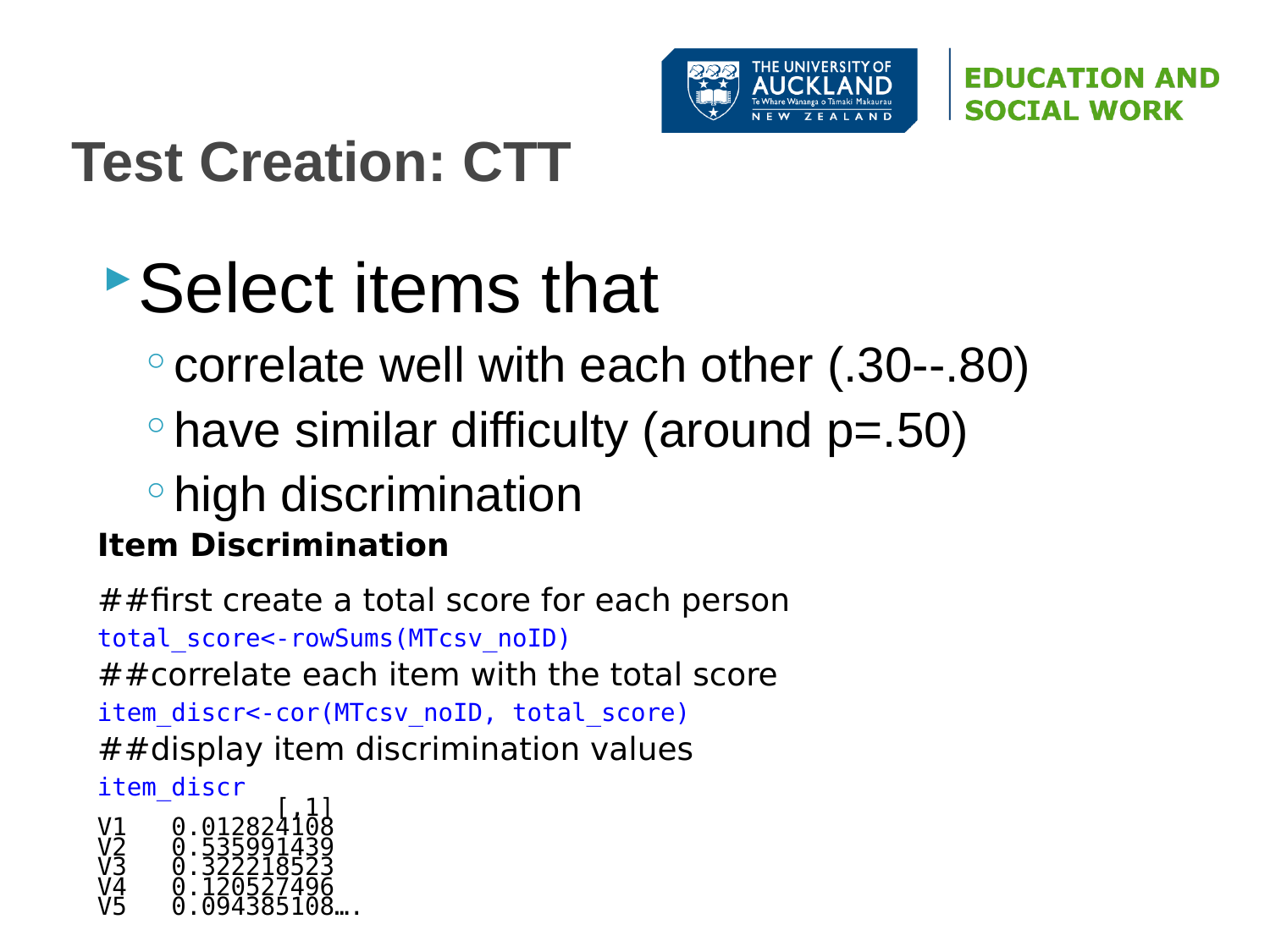

# Test Creation: CTT
Select items that
correlate well with each other (.30--.80)
have similar difficulty (around p=.50)
high discrimination
Item Discrimination
##first create a total score for each person
total_score<-rowSums(MTcsv_noID)
##correlate each item with the total score
item_discr<-cor(MTcsv_noID, total_score)
##display item discrimination values
item_discr
            [,1]
V1   0.012824108
V2   0.535991439
V3   0.322218523
V4   0.120527496
V5   0.094385108….